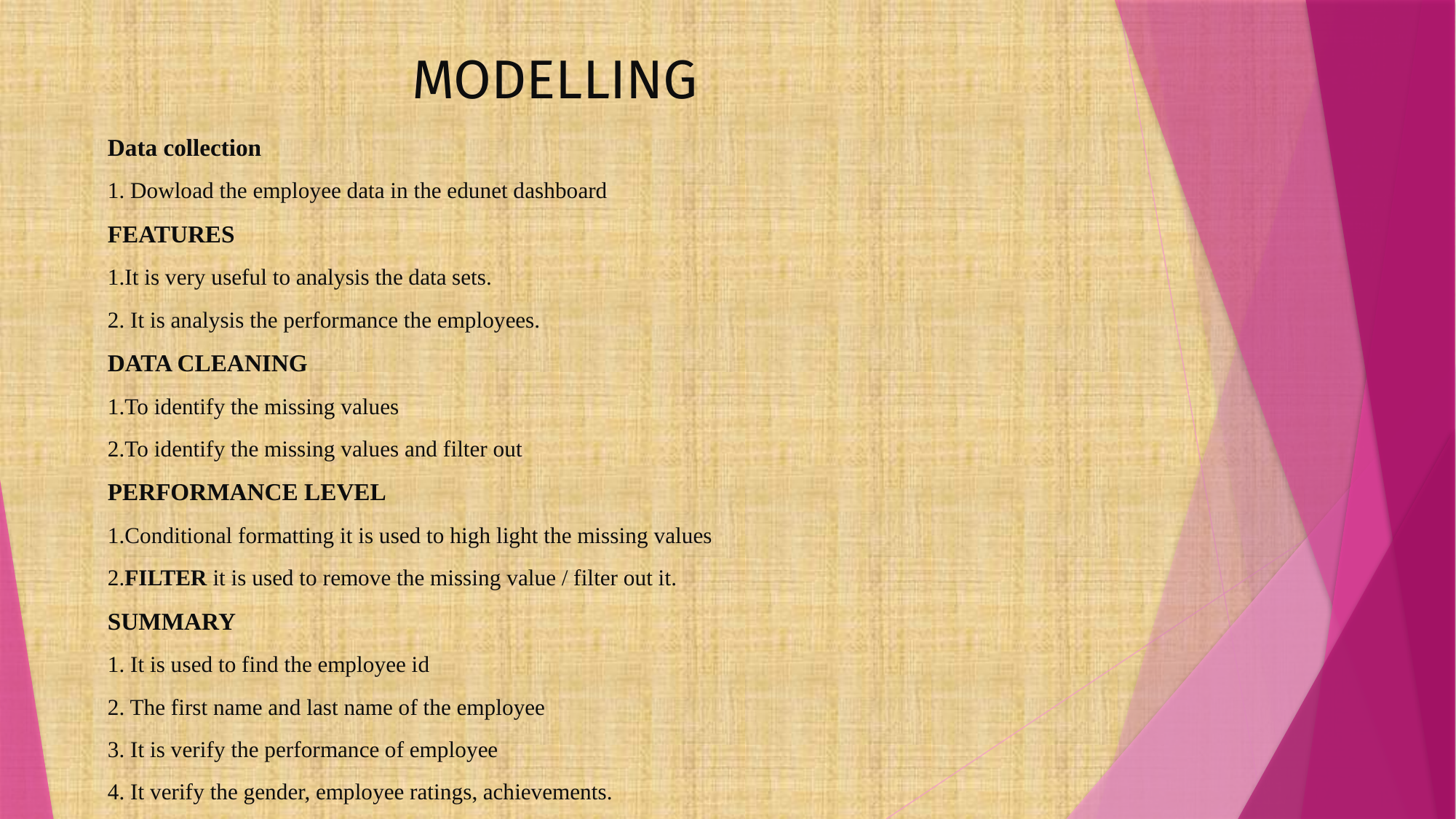

# MODELLING
Data collection
1. Dowload the employee data in the edunet dashboard
FEATURES
1.It is very useful to analysis the data sets.
2. It is analysis the performance the employees.
DATA CLEANING
1.To identify the missing values
2.To identify the missing values and filter out
PERFORMANCE LEVEL
1.Conditional formatting it is used to high light the missing values
2.FILTER it is used to remove the missing value / filter out it.
SUMMARY
1. It is used to find the employee id
2. The first name and last name of the employee
3. It is verify the performance of employee
4. It verify the gender, employee ratings, achievements.